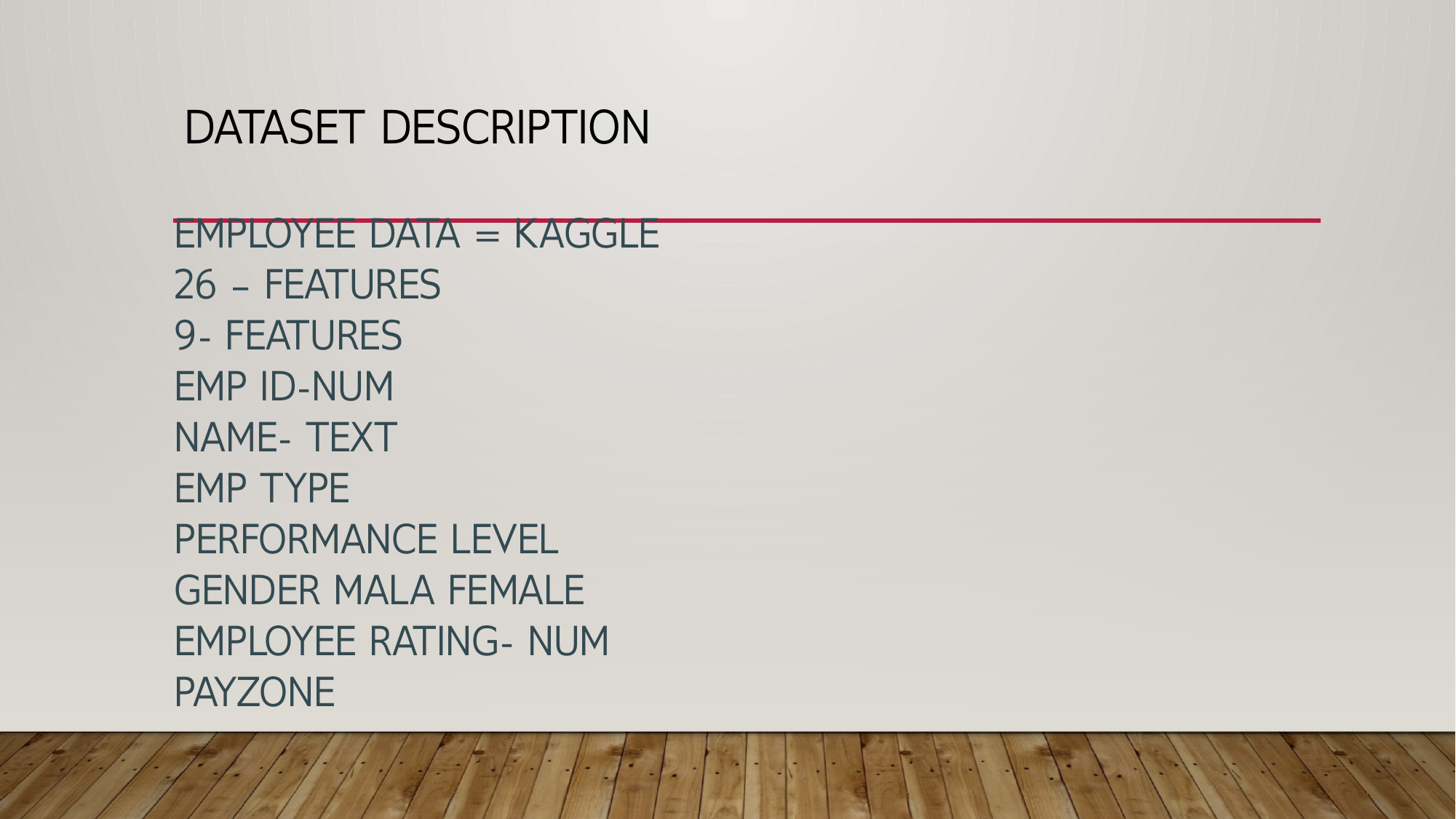

# Dataset Description
EMPLOYEE DATA = KAGGLE
26 – FEATURES
9- FEATURES
EMP ID-NUM
NAME- TEXT
EMP TYPE
PERFORMANCE LEVEL
GENDER MALA FEMALE
EMPLOYEE RATING- NUM
PAYZONE